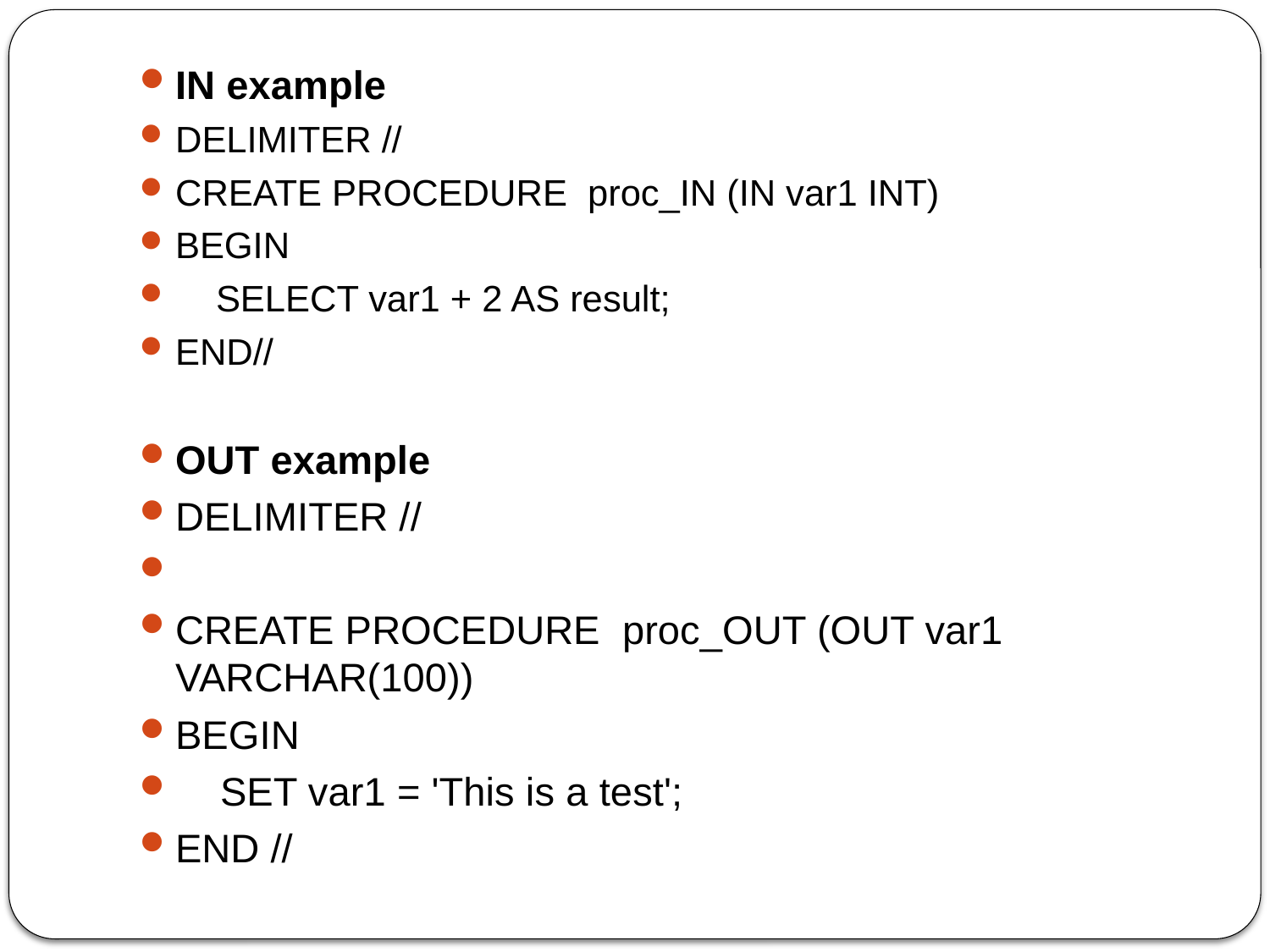

IN example
DELIMITER //
CREATE PROCEDURE  proc_IN (IN var1 INT)
BEGIN
    SELECT var1 + 2 AS result;
END//

OUT example
DELIMITER //

CREATE PROCEDURE  proc_OUT (OUT var1 VARCHAR(100))
BEGIN
    SET var1 = 'This is a test';
END //